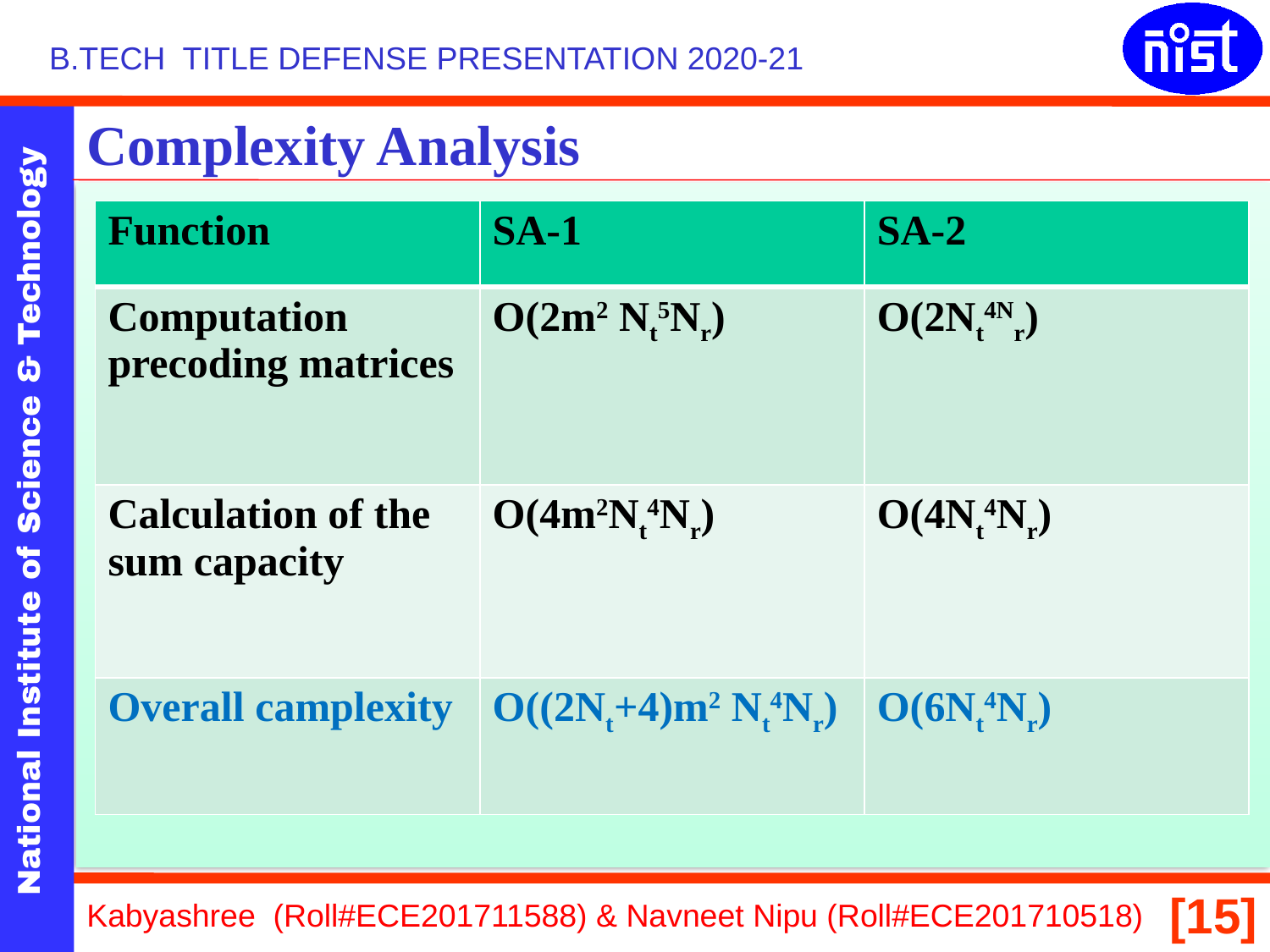

Complexity Analysis

| Function | SA-1 | SA-2 |
| --- | --- | --- |
| Computation precoding matrices | O(2m2 Nt5Nr) | O(2Nt4Nr) |
| Calculation of the sum capacity | O(4m2Nt4Nr) | O(4Nt4Nr) |
| Overall camplexity | O((2Nt+4)m2 Nt4Nr) | O(6Nt4Nr) |